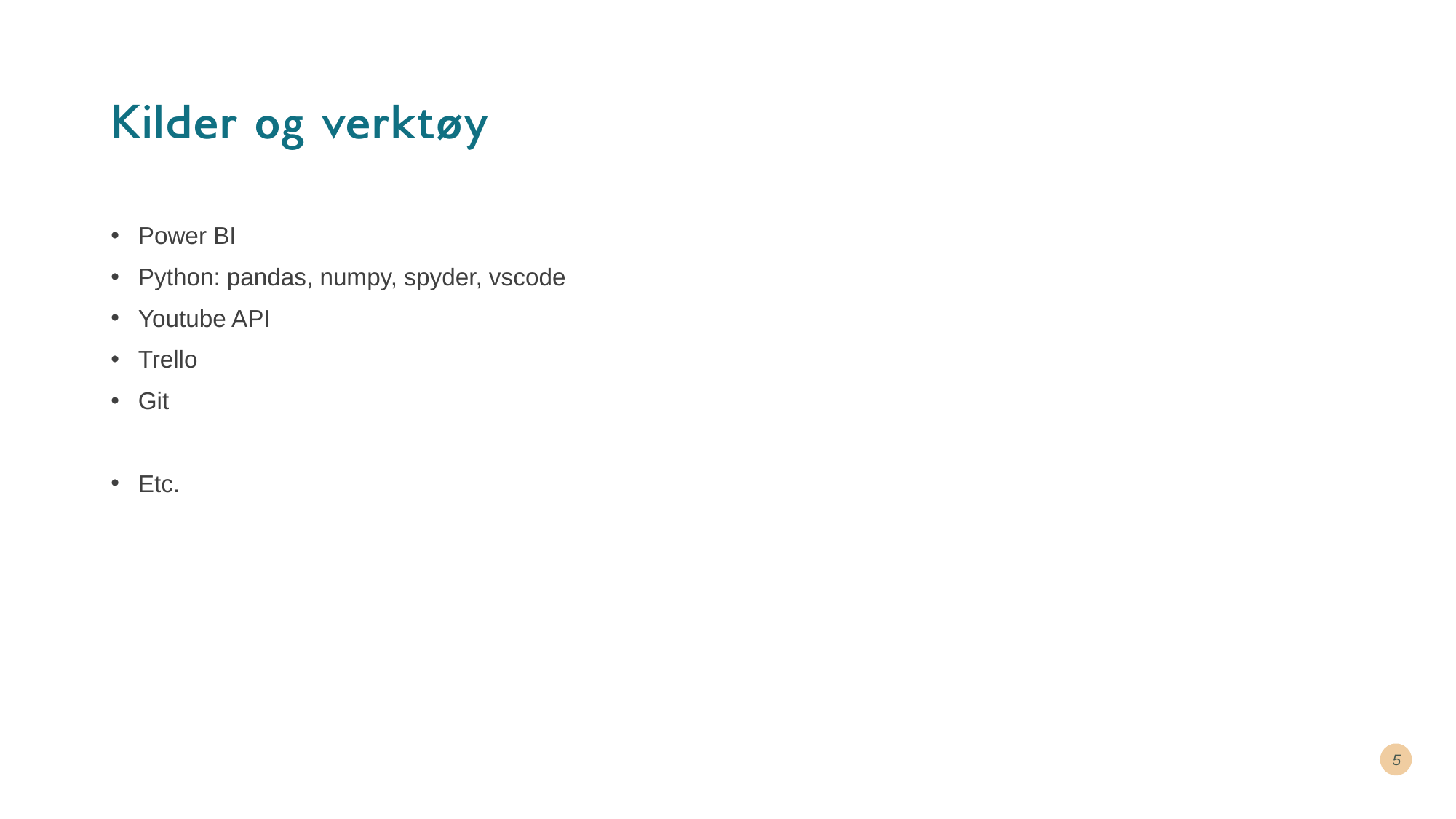

# Kilder og verktøy
Power BI
Python: pandas, numpy, spyder, vscode
Youtube API
Trello
Git

Etc.
5